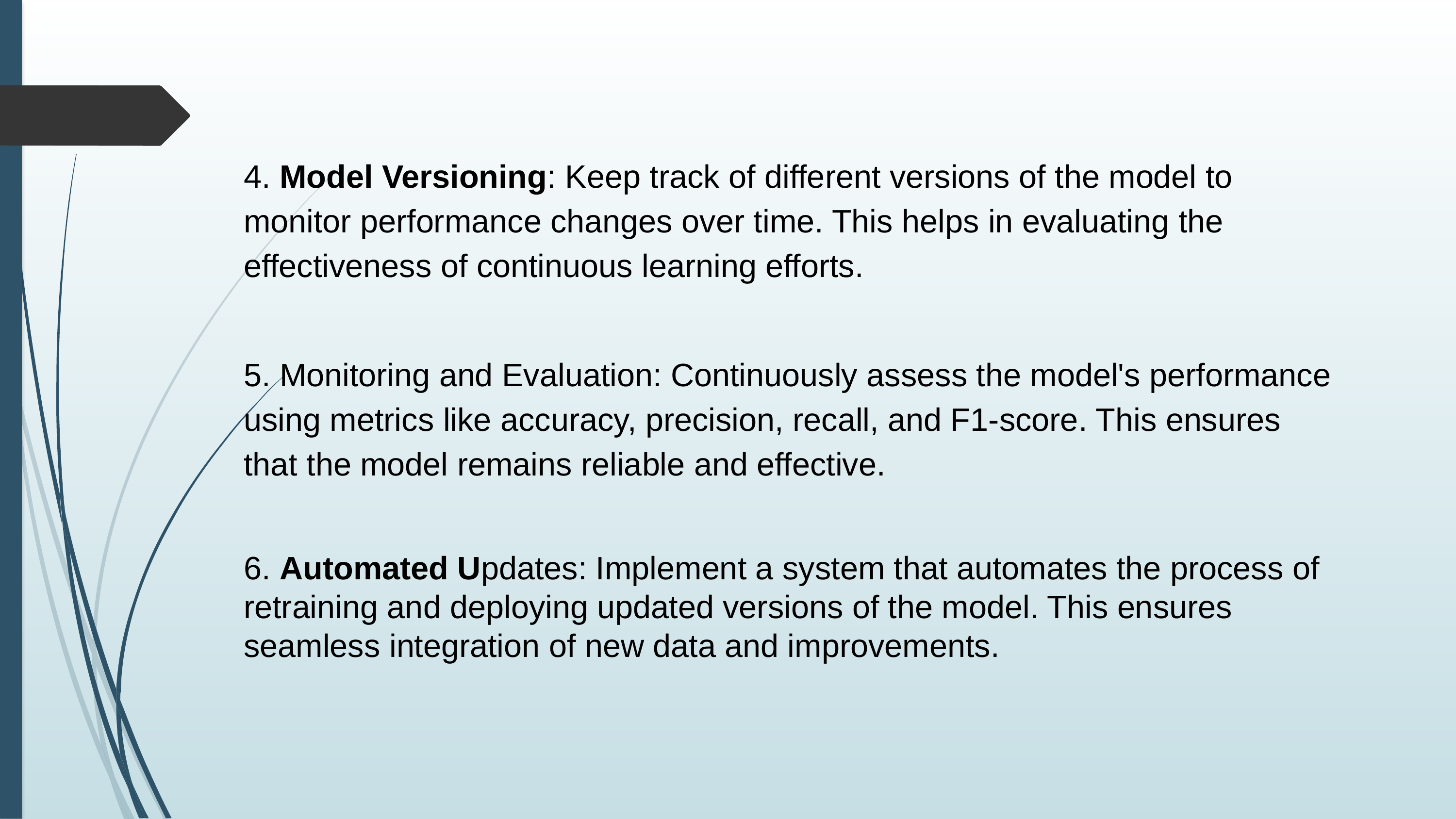

4. Model Versioning: Keep track of different versions of the model to monitor performance changes over time. This helps in evaluating the effectiveness of continuous learning efforts.

5. Monitoring and Evaluation: Continuously assess the model's performance using metrics like accuracy, precision, recall, and F1-score. This ensures that the model remains reliable and effective.

6. Automated Updates: Implement a system that automates the process of retraining and deploying updated versions of the model. This ensures seamless integration of new data and improvements.